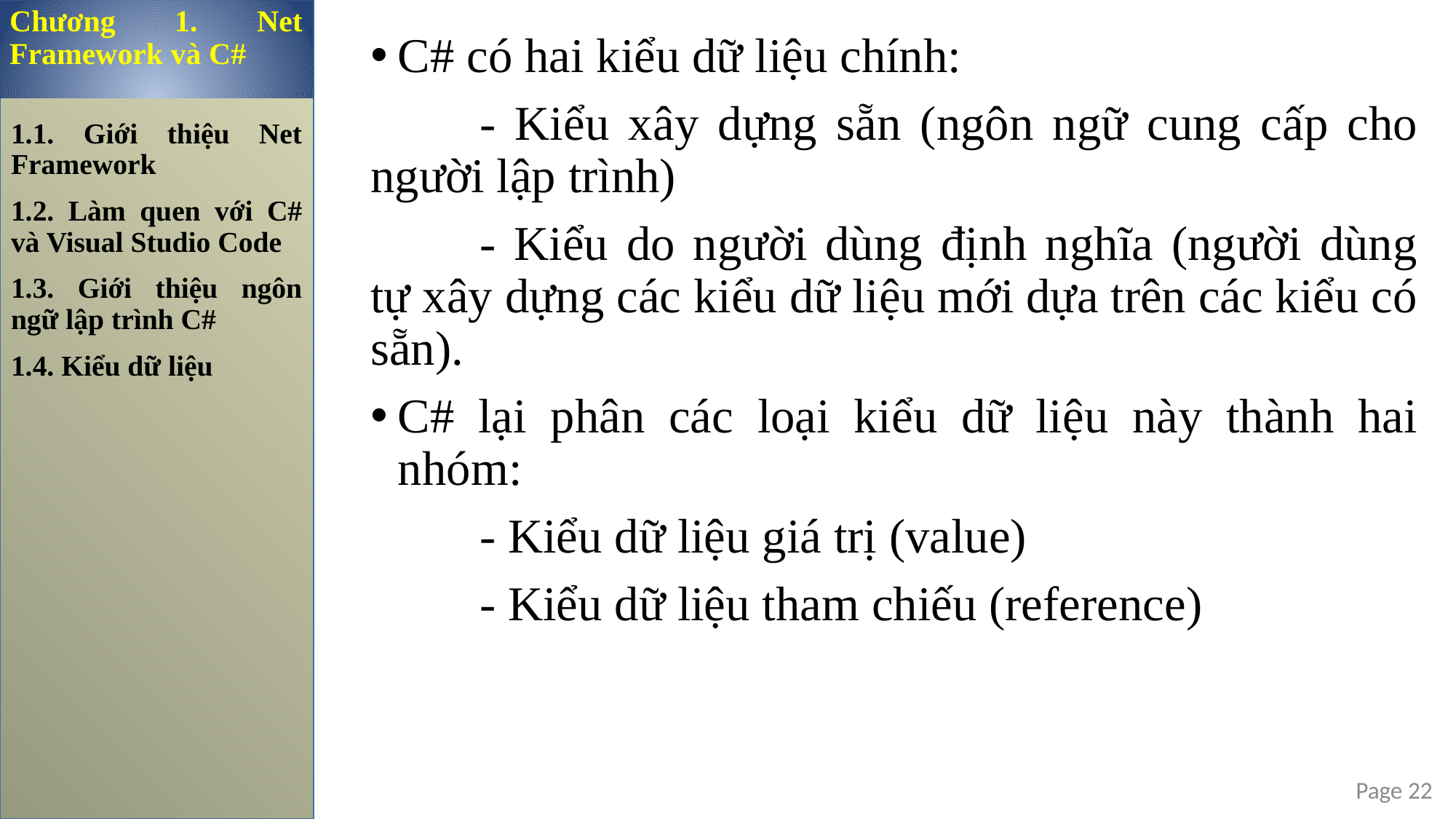

Chương 1. Net Framework và C#
C# có hai kiểu dữ liệu chính:
	- Kiểu xây dựng sẵn (ngôn ngữ cung cấp cho người lập trình)
	- Kiểu do người dùng định nghĩa (người dùng tự xây dựng các kiểu dữ liệu mới dựa trên các kiểu có sẵn).
C# lại phân các loại kiểu dữ liệu này thành hai nhóm:
	- Kiểu dữ liệu giá trị (value)
	- Kiểu dữ liệu tham chiếu (reference)

1.1. Giới thiệu Net Framework
1.2. Làm quen với C# và Visual Studio Code
1.3. Giới thiệu ngôn ngữ lập trình C#
1.4. Kiểu dữ liệu
Page 22